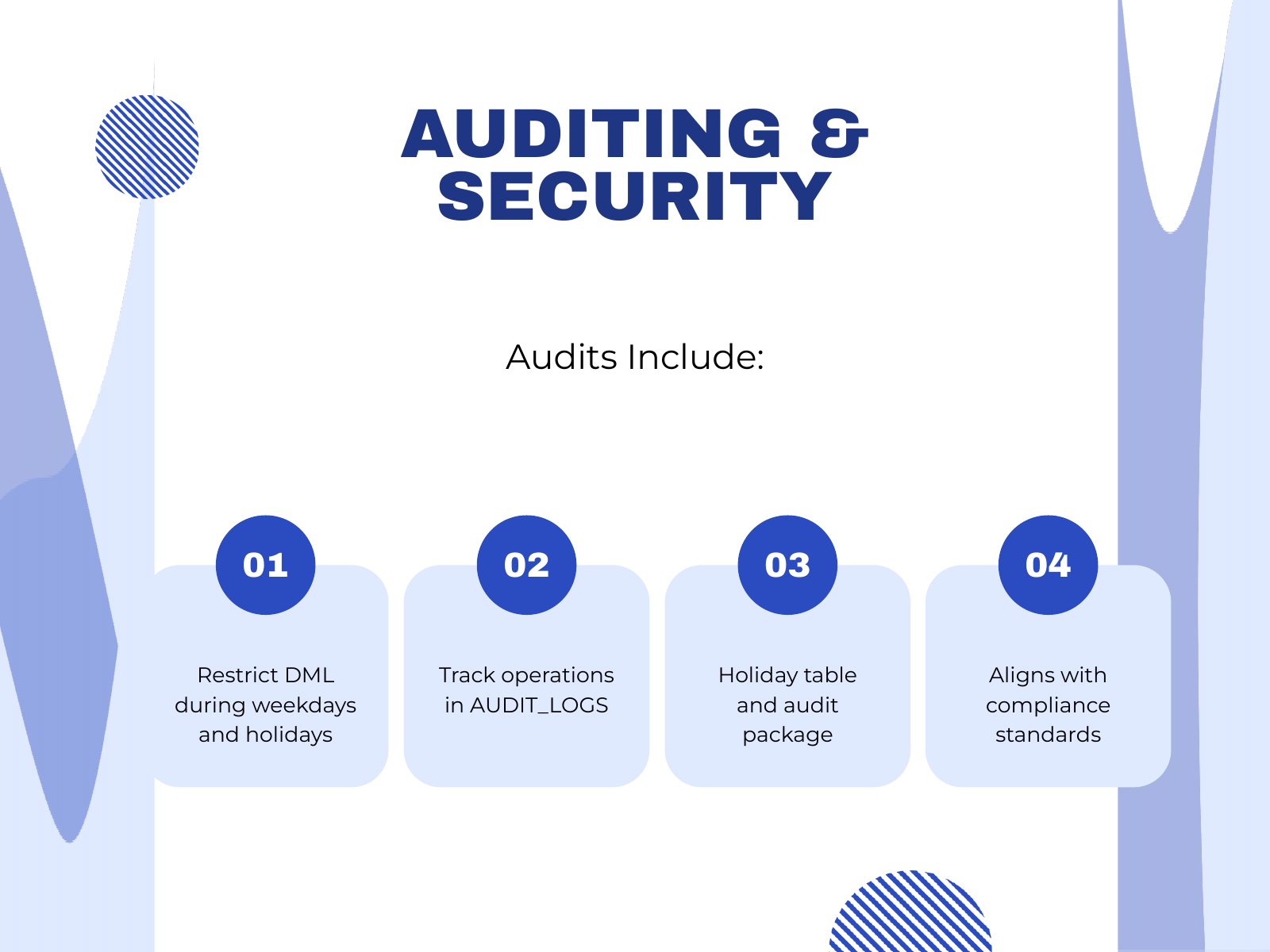

AUDITING & SECURITY

Audits Include:

01

02

03

04

Restrict DML during weekdays and holidays

Track operations in AUDIT_LOGS
Holiday table and audit package
Aligns with compliance standards